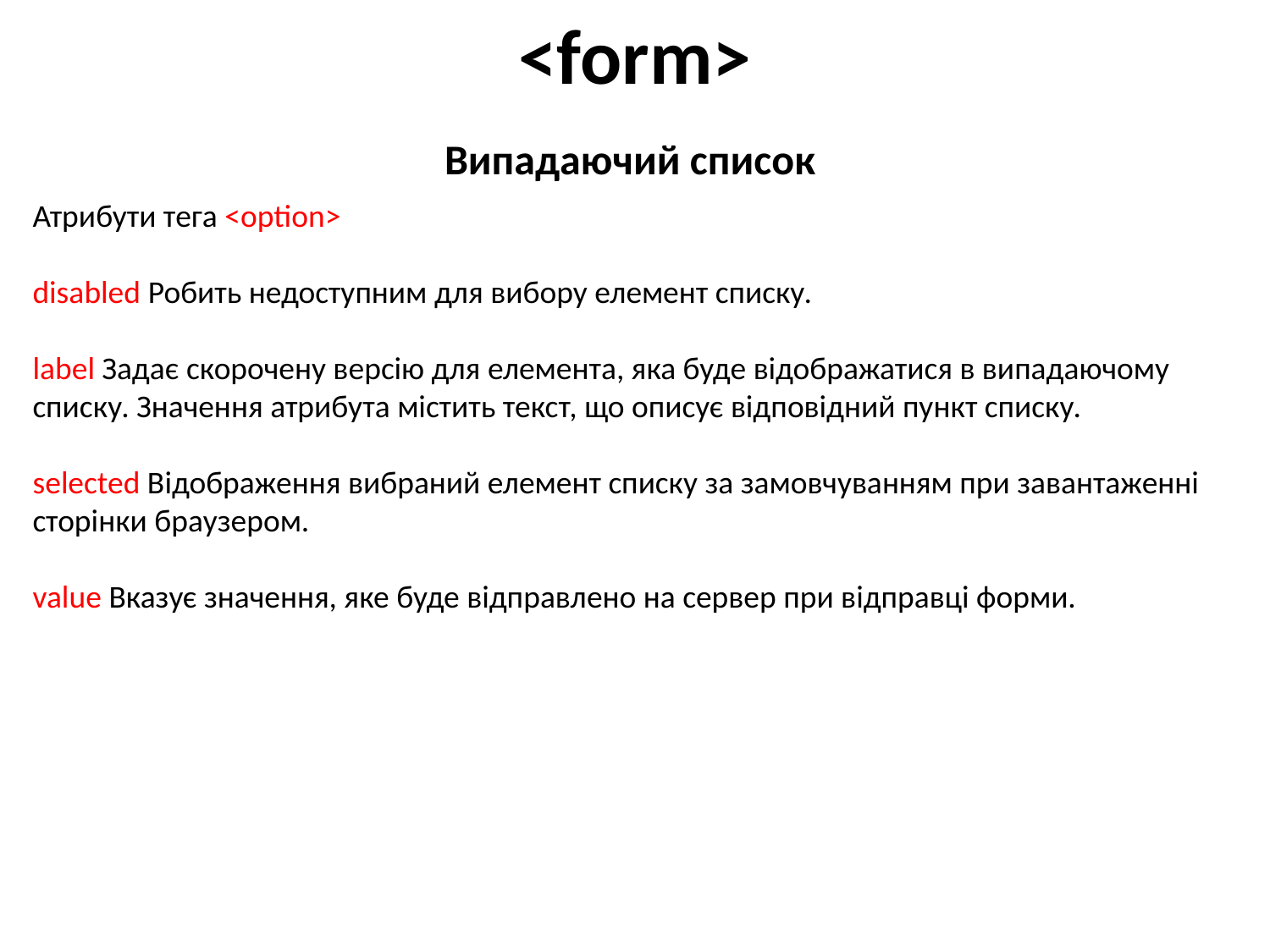

# <form>
Випадаючий список
Атрибути тега <option>

disabled Робить недоступним для вибору елемент списку.
label Задає скорочену версію для елемента, яка буде відображатися в випадаючому списку. Значення атрибута містить текст, що описує відповідний пункт списку.
selected Відображення вибраний елемент списку за замовчуванням при завантаженні сторінки браузером.
value Вказує значення, яке буде відправлено на сервер при відправці форми.